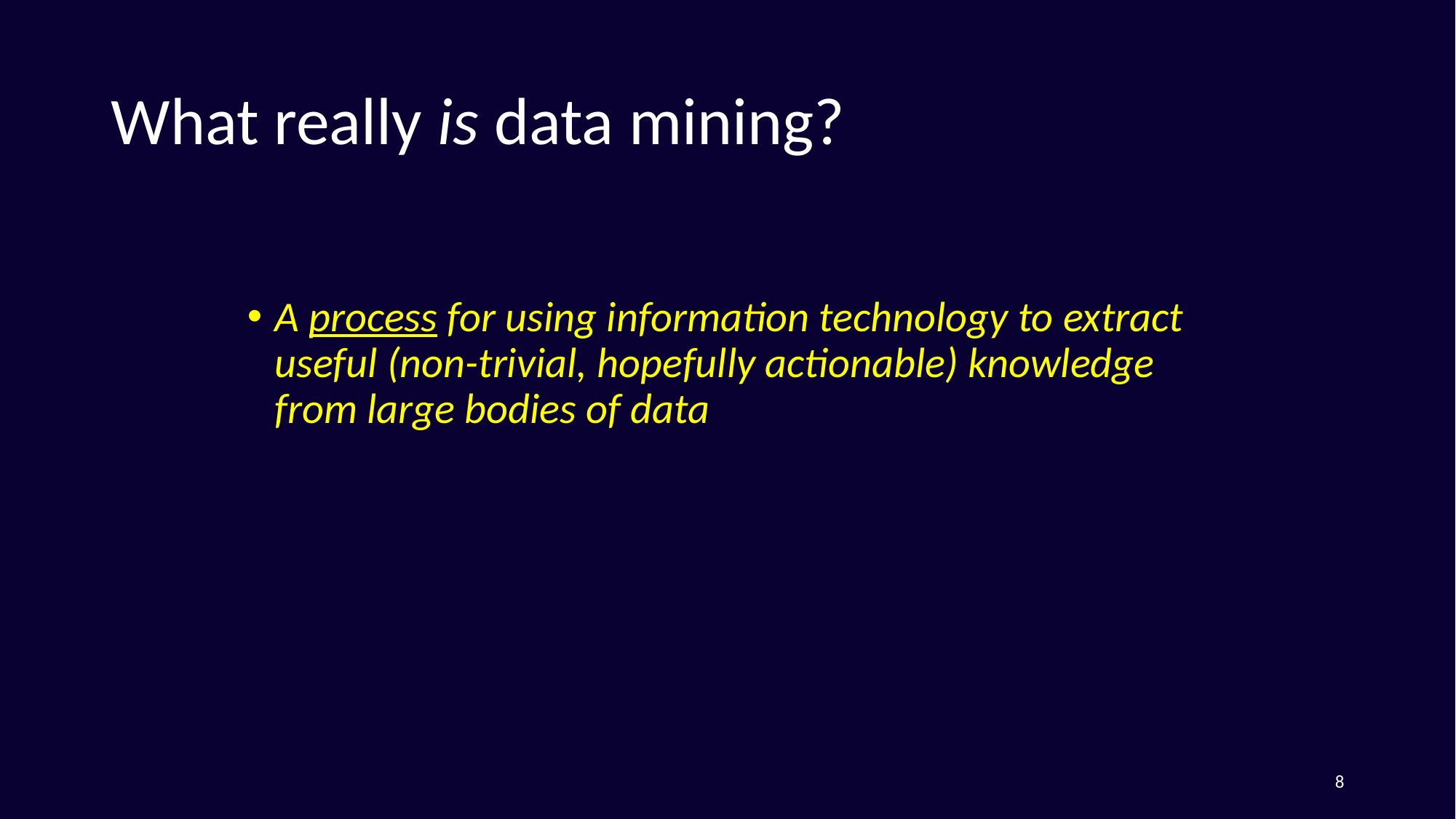

# What really is data mining?

A process for using information technology to extract useful (non-trivial, hopefully actionable) knowledge from large bodies of data
8